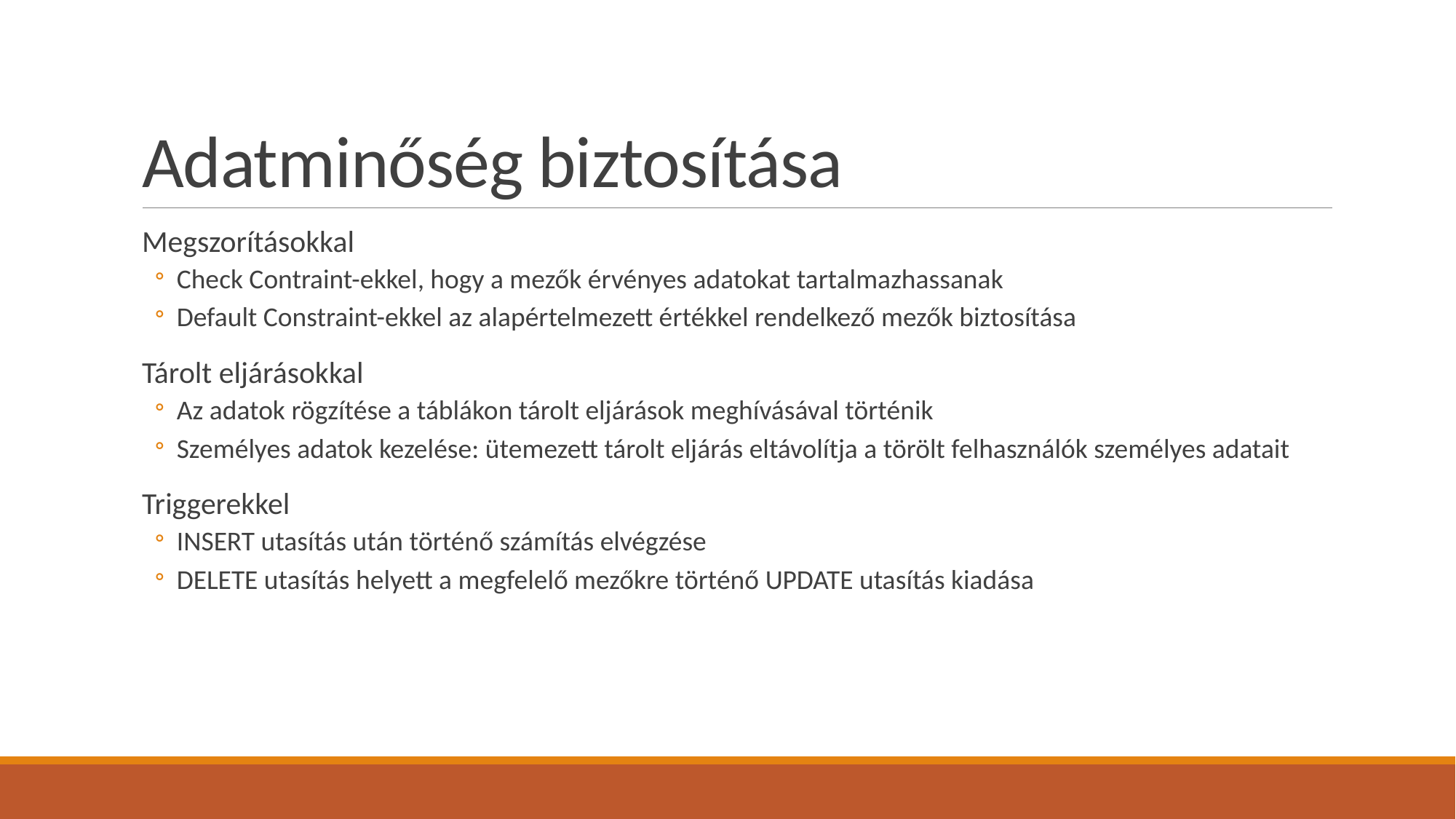

# Adatminőség biztosítása
Megszorításokkal
Check Contraint-ekkel, hogy a mezők érvényes adatokat tartalmazhassanak
Default Constraint-ekkel az alapértelmezett értékkel rendelkező mezők biztosítása
Tárolt eljárásokkal
Az adatok rögzítése a táblákon tárolt eljárások meghívásával történik
Személyes adatok kezelése: ütemezett tárolt eljárás eltávolítja a törölt felhasználók személyes adatait
Triggerekkel
INSERT utasítás után történő számítás elvégzése
DELETE utasítás helyett a megfelelő mezőkre történő UPDATE utasítás kiadása